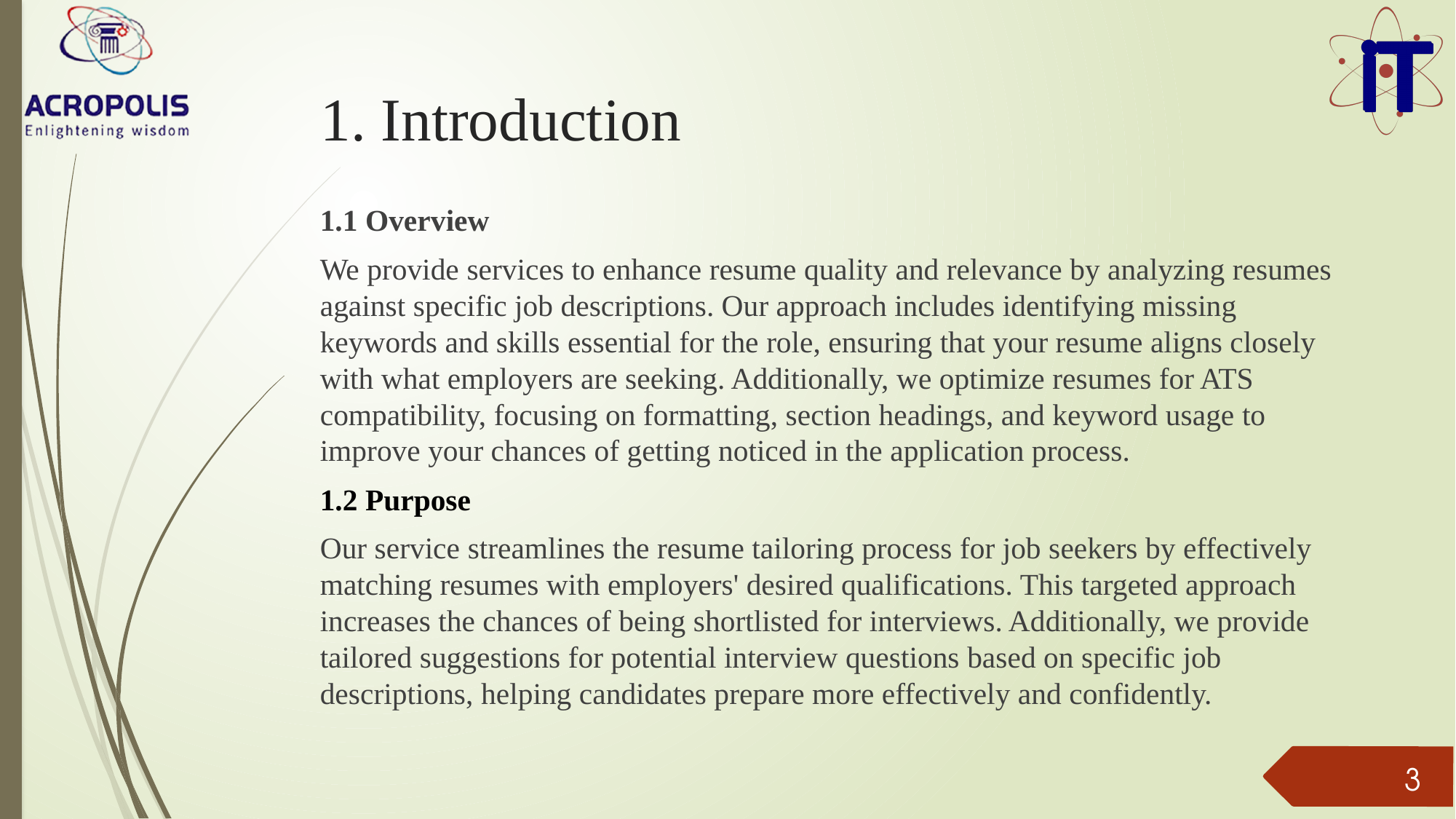

# 1. Introduction
1.1 Overview
We provide services to enhance resume quality and relevance by analyzing resumes against specific job descriptions. Our approach includes identifying missing keywords and skills essential for the role, ensuring that your resume aligns closely with what employers are seeking. Additionally, we optimize resumes for ATS compatibility, focusing on formatting, section headings, and keyword usage to improve your chances of getting noticed in the application process.
1.2 Purpose
Our service streamlines the resume tailoring process for job seekers by effectively matching resumes with employers' desired qualifications. This targeted approach increases the chances of being shortlisted for interviews. Additionally, we provide tailored suggestions for potential interview questions based on specific job descriptions, helping candidates prepare more effectively and confidently.

3